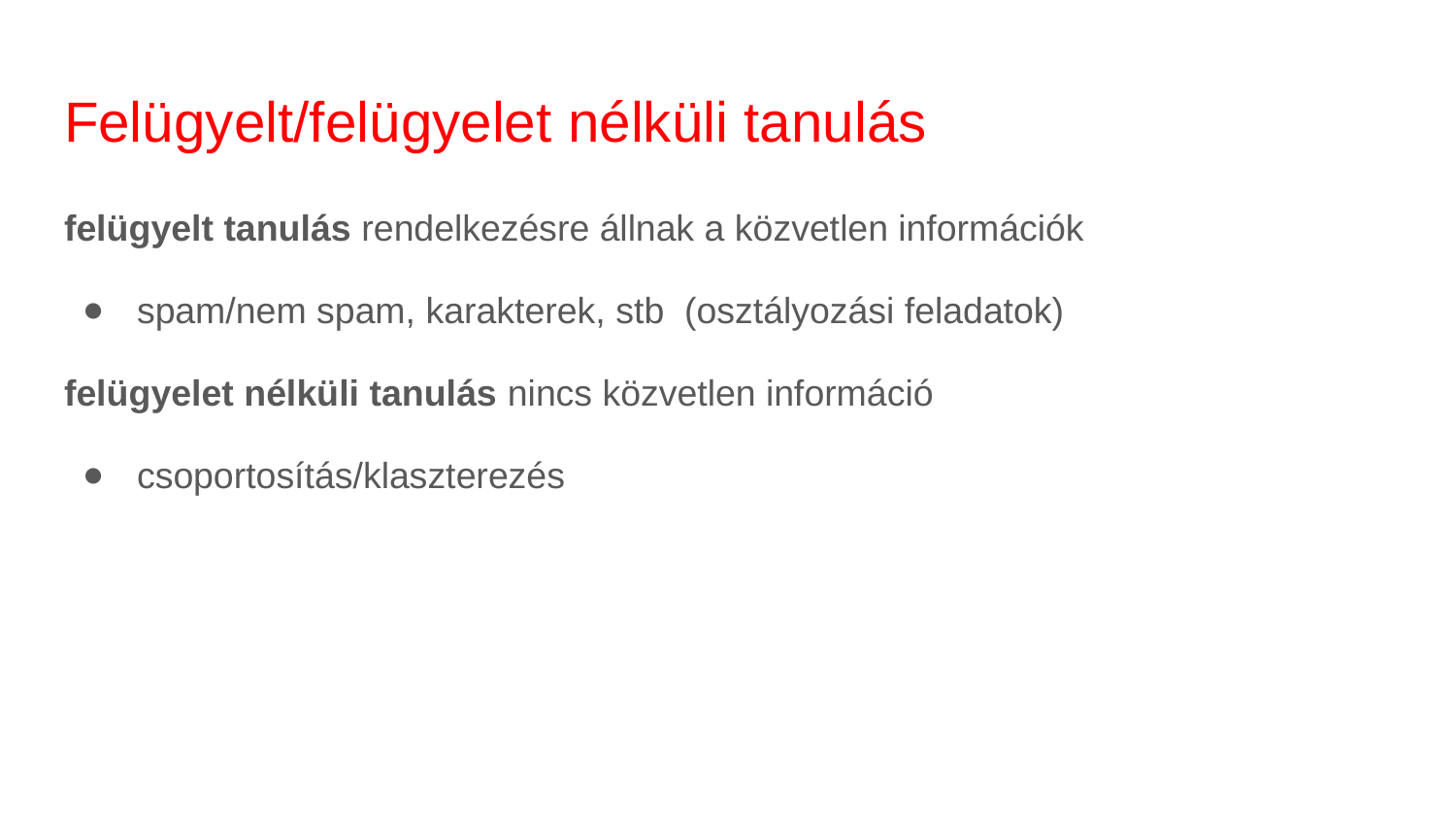

# Felügyelt/felügyelet nélküli tanulás
felügyelt tanulás rendelkezésre állnak a közvetlen információk
spam/nem spam, karakterek, stb  (osztályozási feladatok)
felügyelet nélküli tanulás nincs közvetlen információ
csoportosítás/klaszterezés